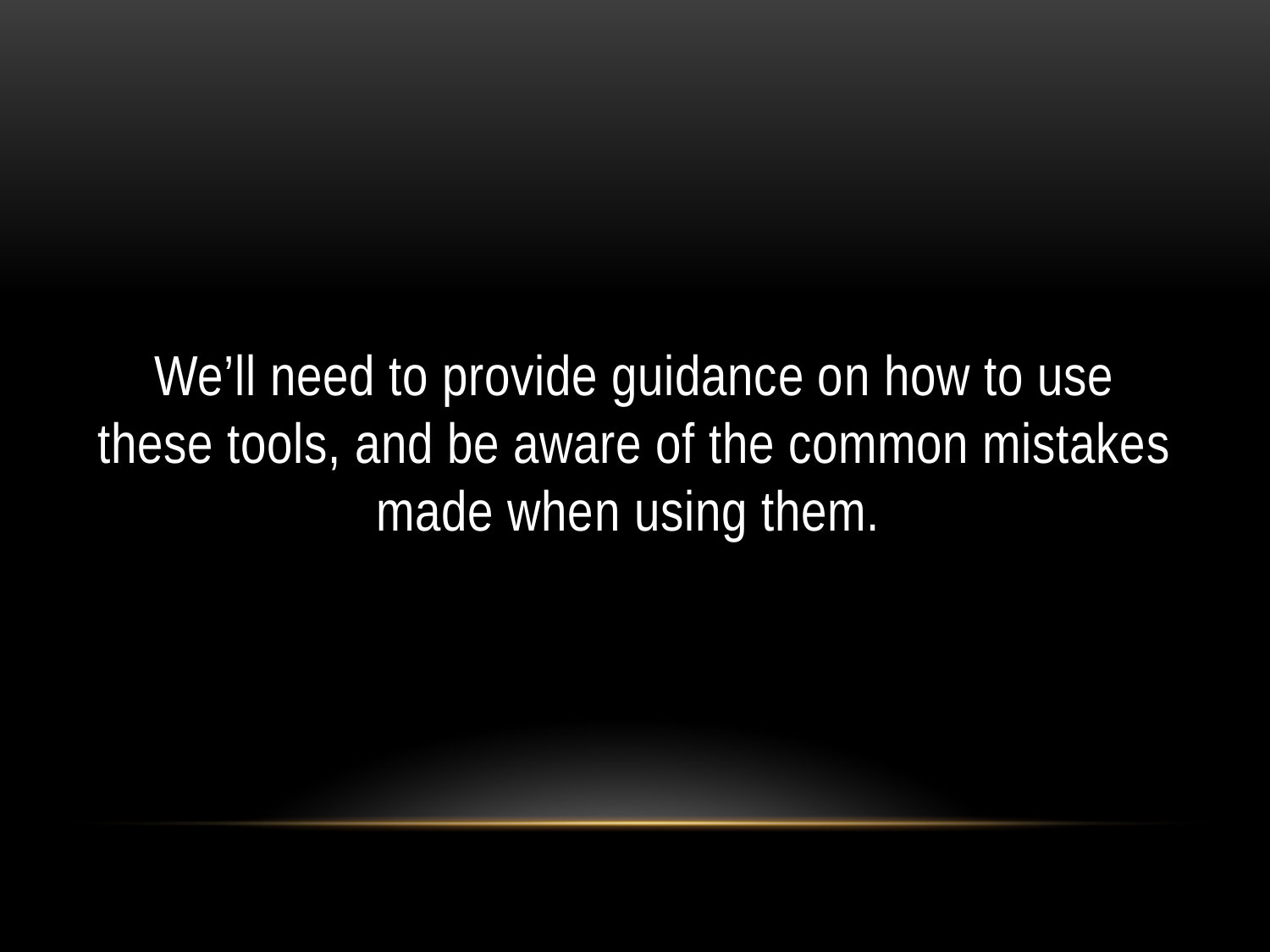

We’ll need to provide guidance on how to use these tools, and be aware of the common mistakes made when using them.